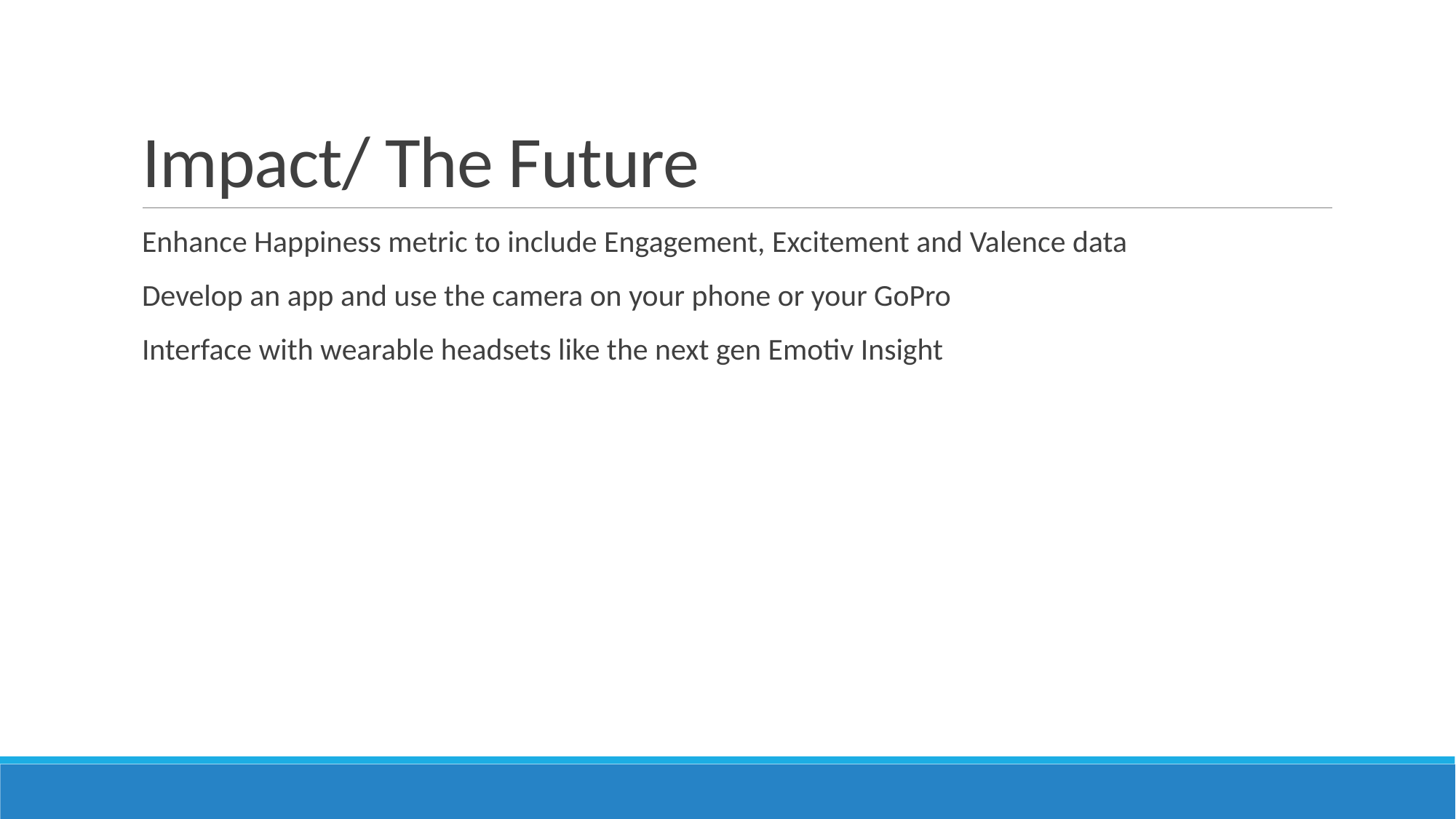

# Impact/ The Future
Enhance Happiness metric to include Engagement, Excitement and Valence data
Develop an app and use the camera on your phone or your GoPro
Interface with wearable headsets like the next gen Emotiv Insight